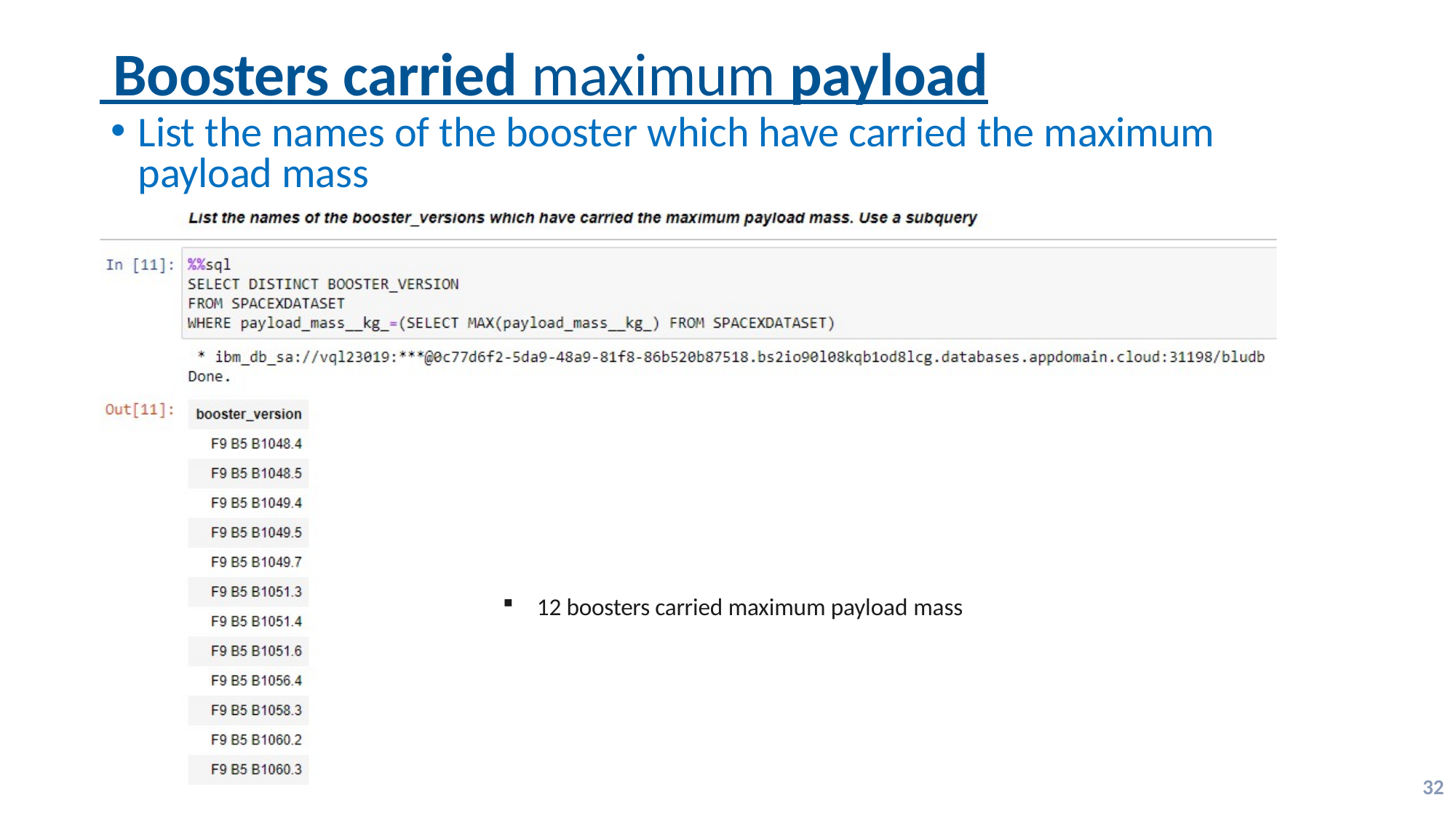

# Boosters carried maximum payload
List the names of the booster which have carried the maximum  payload mass

12 boosters carried maximum payload mass
32